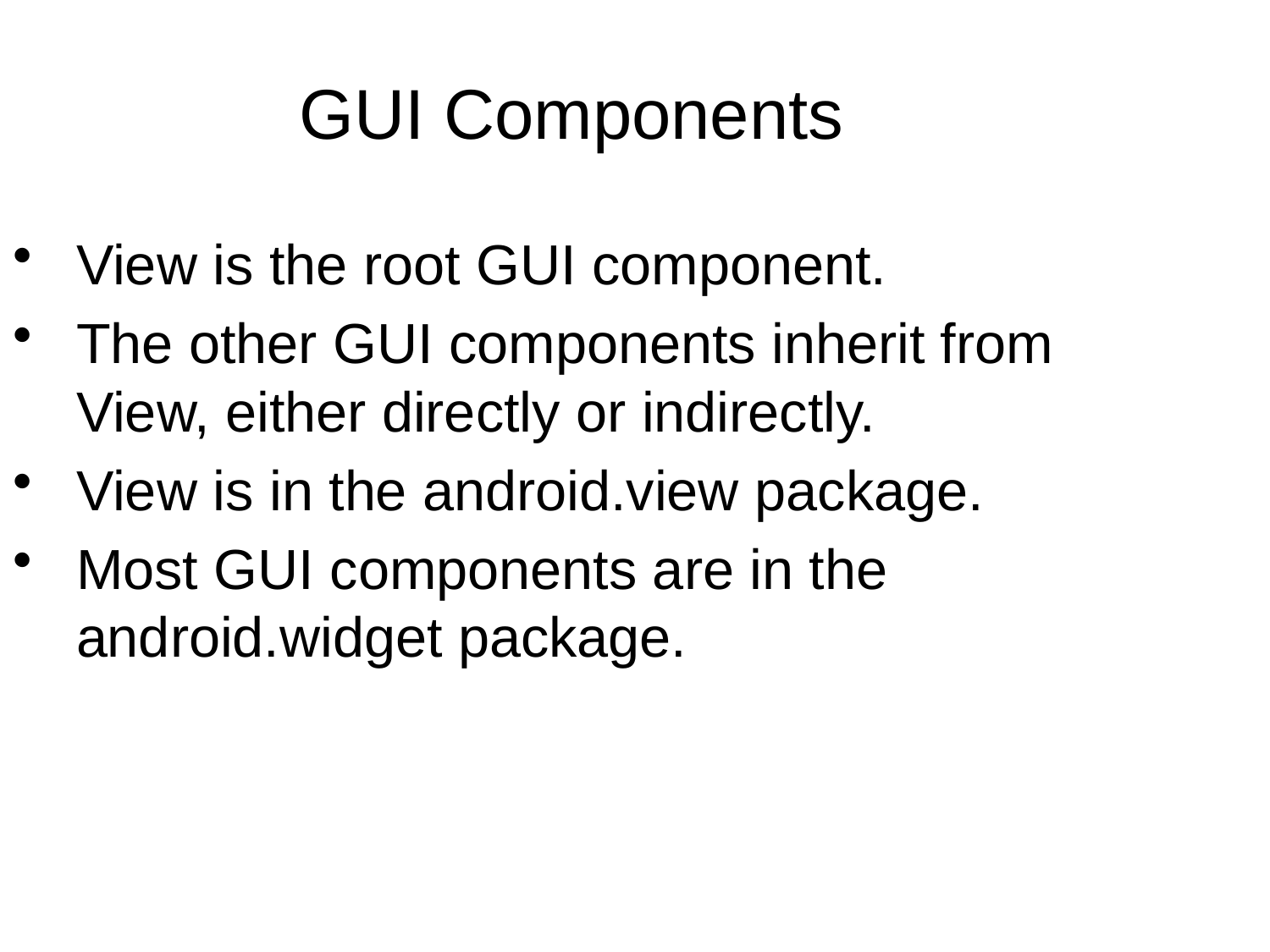

GUI Components
View is the root GUI component.
The other GUI components inherit from View, either directly or indirectly.
View is in the android.view package.
Most GUI components are in the android.widget package.